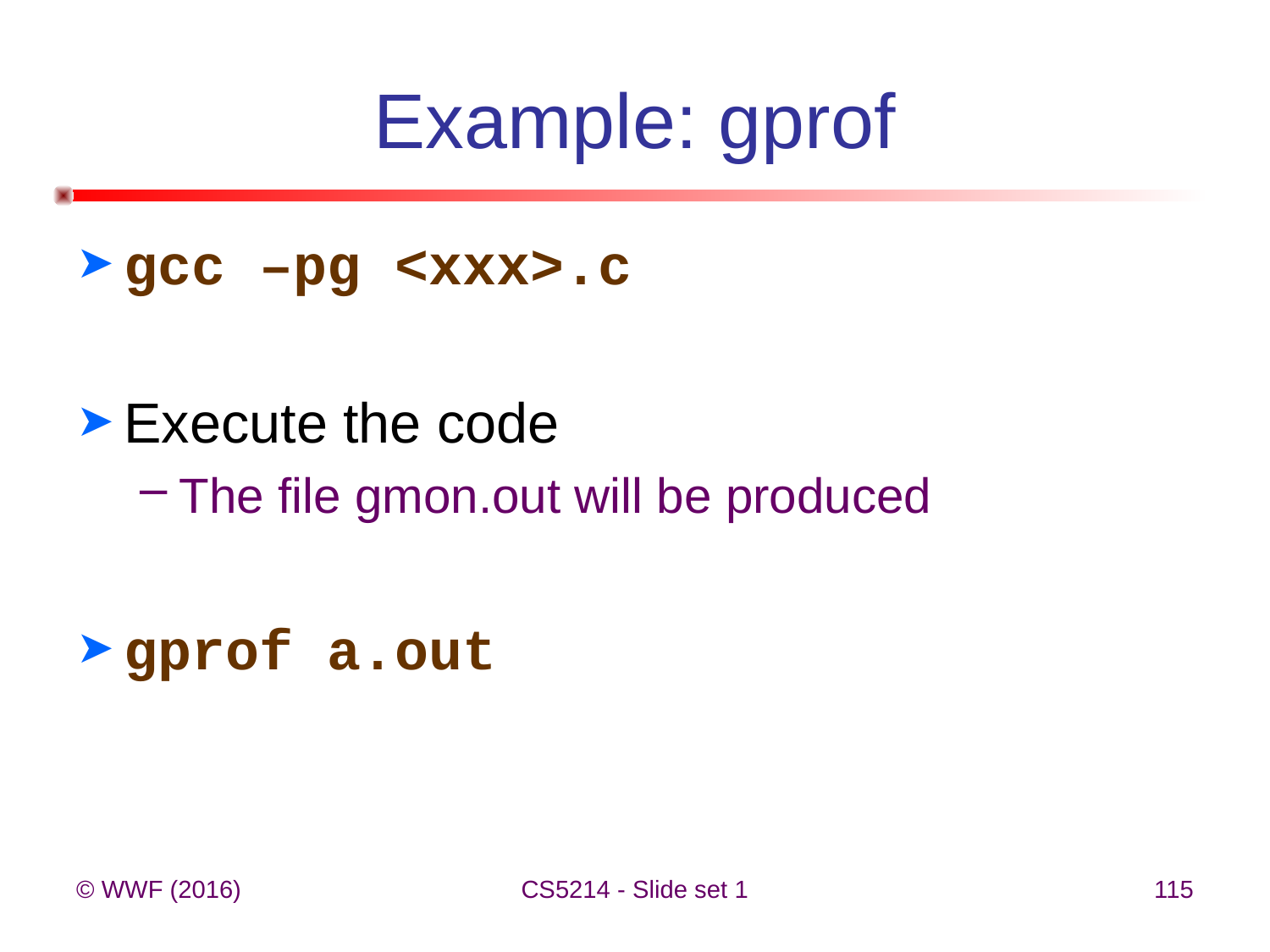

# Example: gprof
gcc –pg <xxx>.c

Execute the code
The file gmon.out will be produced

gprof a.out
© WWF (2016)
CS5214 - Slide set 1
115